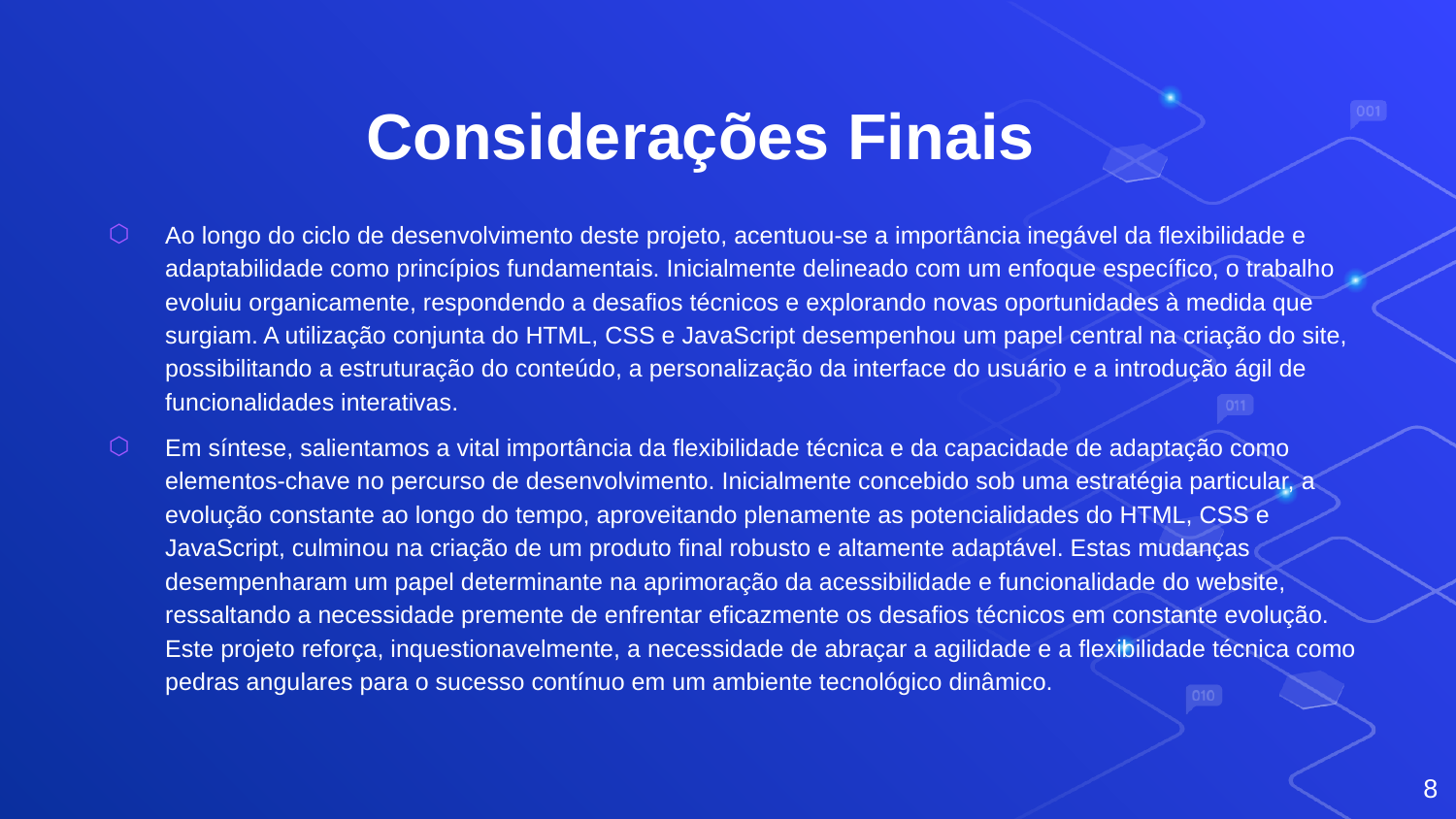

# Considerações Finais
Ao longo do ciclo de desenvolvimento deste projeto, acentuou-se a importância inegável da flexibilidade e adaptabilidade como princípios fundamentais. Inicialmente delineado com um enfoque específico, o trabalho evoluiu organicamente, respondendo a desafios técnicos e explorando novas oportunidades à medida que surgiam. A utilização conjunta do HTML, CSS e JavaScript desempenhou um papel central na criação do site, possibilitando a estruturação do conteúdo, a personalização da interface do usuário e a introdução ágil de funcionalidades interativas.
Em síntese, salientamos a vital importância da flexibilidade técnica e da capacidade de adaptação como elementos-chave no percurso de desenvolvimento. Inicialmente concebido sob uma estratégia particular, a evolução constante ao longo do tempo, aproveitando plenamente as potencialidades do HTML, CSS e JavaScript, culminou na criação de um produto final robusto e altamente adaptável. Estas mudanças desempenharam um papel determinante na aprimoração da acessibilidade e funcionalidade do website, ressaltando a necessidade premente de enfrentar eficazmente os desafios técnicos em constante evolução. Este projeto reforça, inquestionavelmente, a necessidade de abraçar a agilidade e a flexibilidade técnica como pedras angulares para o sucesso contínuo em um ambiente tecnológico dinâmico.

8